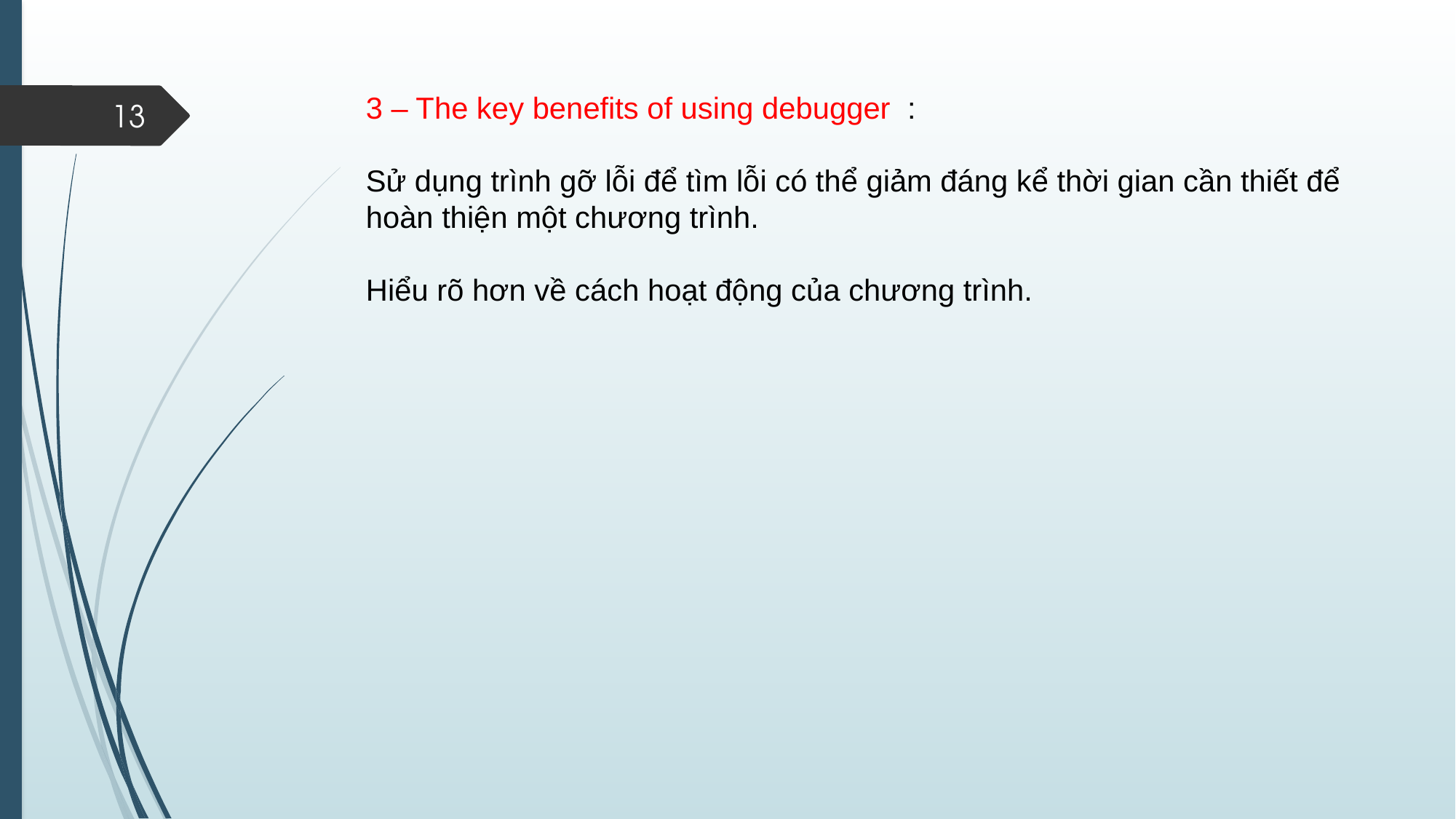

3 – The key benefits of using debugger  :

Sử dụng trình gỡ lỗi để tìm lỗi có thể giảm đáng kể thời gian cần thiết để hoàn thiện một chương trình.

Hiểu rõ hơn về cách hoạt động của chương trình.
13